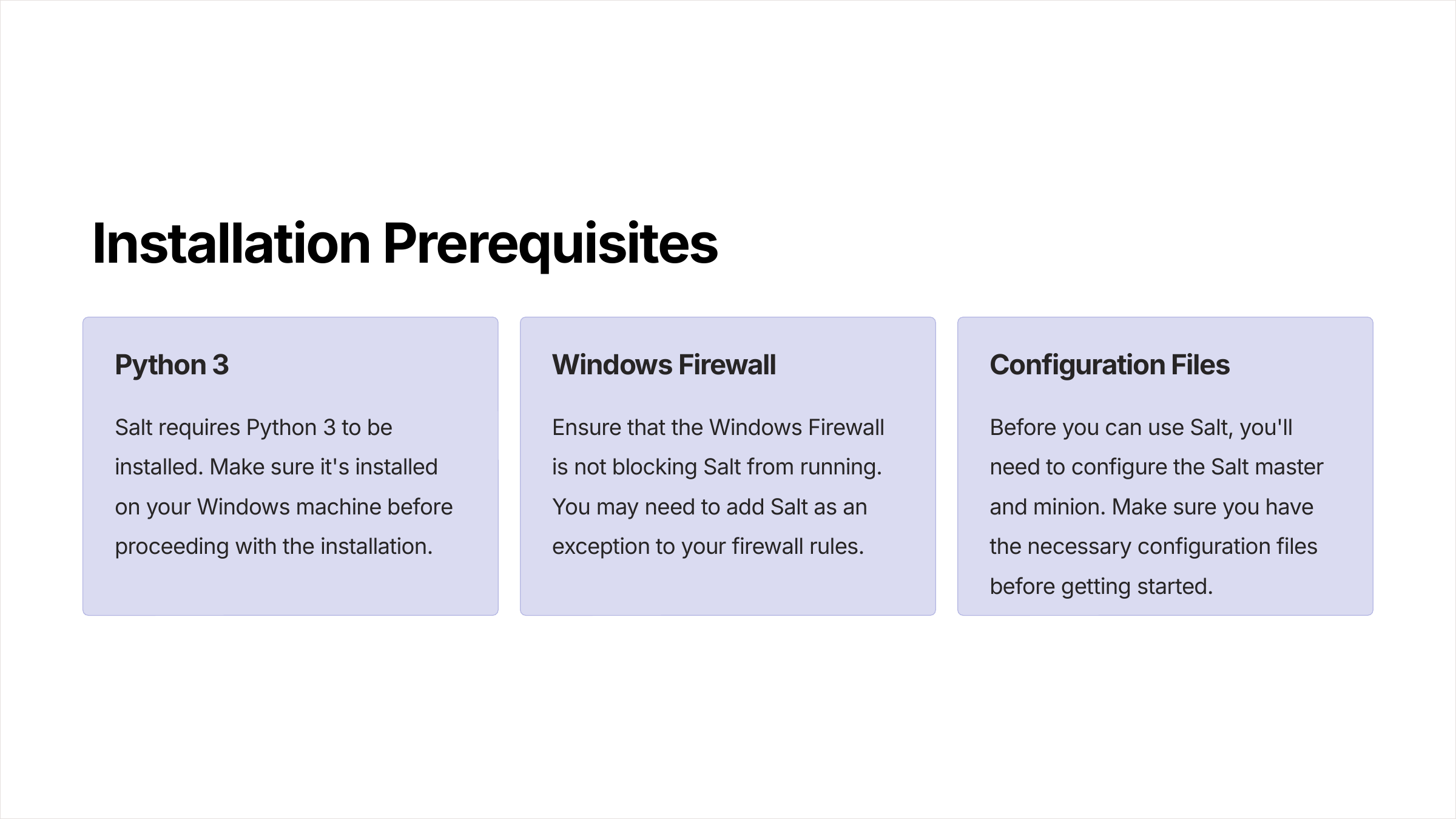

Installation Prerequisites

Python 3
Windows Firewall
Configuration Files
Salt requires Python 3 to be installed. Make sure it's installed on your Windows machine before proceeding with the installation.
Ensure that the Windows Firewall is not blocking Salt from running. You may need to add Salt as an exception to your firewall rules.
Before you can use Salt, you'll need to configure the Salt master and minion. Make sure you have the necessary configuration files before getting started.